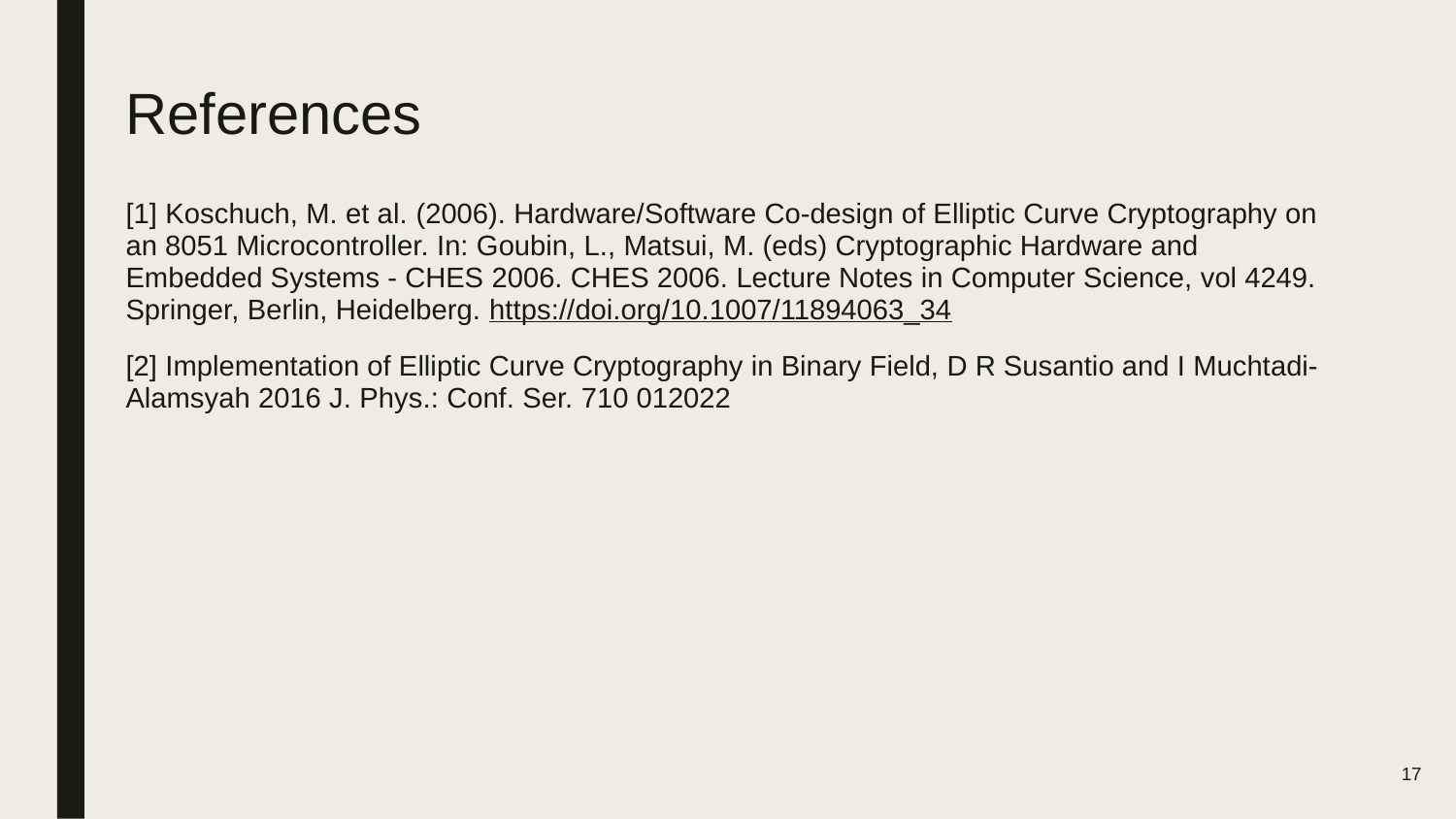

# References
[1] Koschuch, M. et al. (2006). Hardware/Software Co-design of Elliptic Curve Cryptography on an 8051 Microcontroller. In: Goubin, L., Matsui, M. (eds) Cryptographic Hardware and Embedded Systems - CHES 2006. CHES 2006. Lecture Notes in Computer Science, vol 4249. Springer, Berlin, Heidelberg. https://doi.org/10.1007/11894063_34
[2] Implementation of Elliptic Curve Cryptography in Binary Field, D R Susantio and I Muchtadi-Alamsyah 2016 J. Phys.: Conf. Ser. 710 012022

17